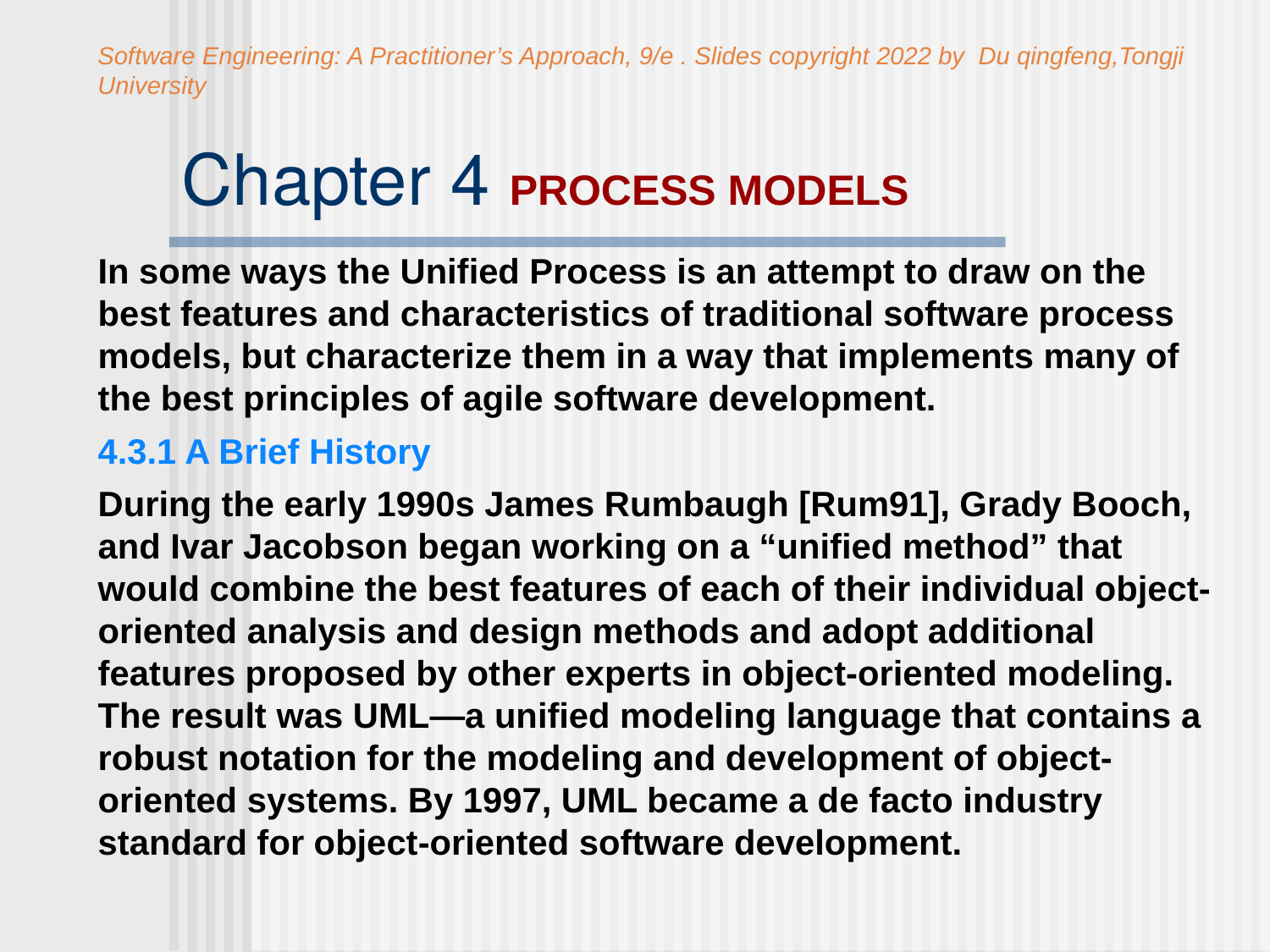

Software Engineering: A Practitioner’s Approach, 9/e . Slides copyright 2022 by  Du qingfeng,Tongji University
# Chapter 4 PROCESS MODELS
In some ways the Unified Process is an attempt to draw on the best features and characteristics of traditional software process models, but characterize them in a way that implements many of the best principles of agile software development.
4.3.1 A Brief History
During the early 1990s James Rumbaugh [Rum91], Grady Booch, and Ivar Jacobson began working on a “unified method” that would combine the best features of each of their individual object-oriented analysis and design methods and adopt additional features proposed by other experts in object-oriented modeling. The result was UML—a unified modeling language that contains a robust notation for the modeling and development of object- oriented systems. By 1997, UML became a de facto industry standard for object-oriented software development.